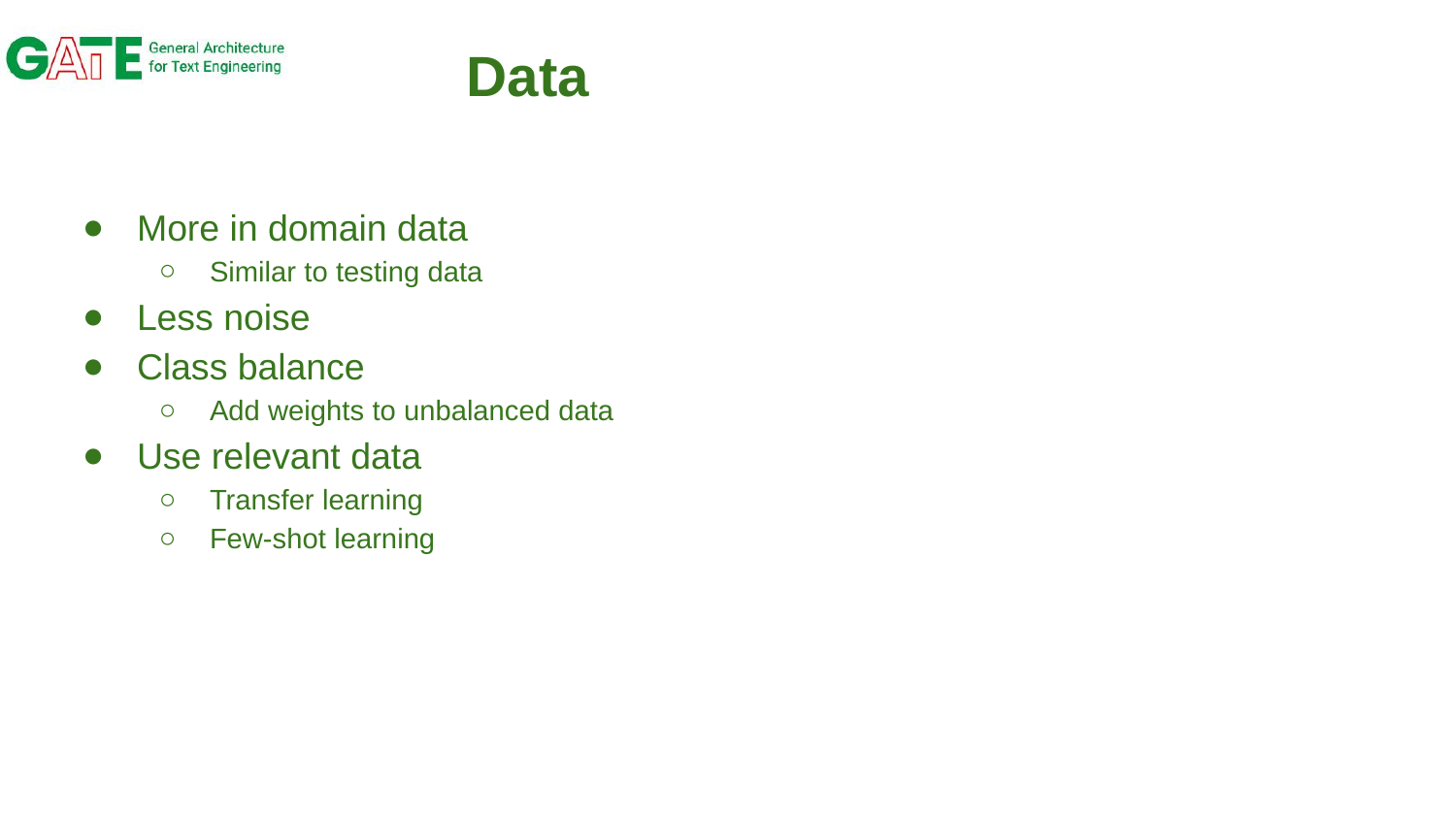

# Data
More in domain data
Similar to testing data
Less noise
Class balance
Add weights to unbalanced data
Use relevant data
Transfer learning
Few-shot learning